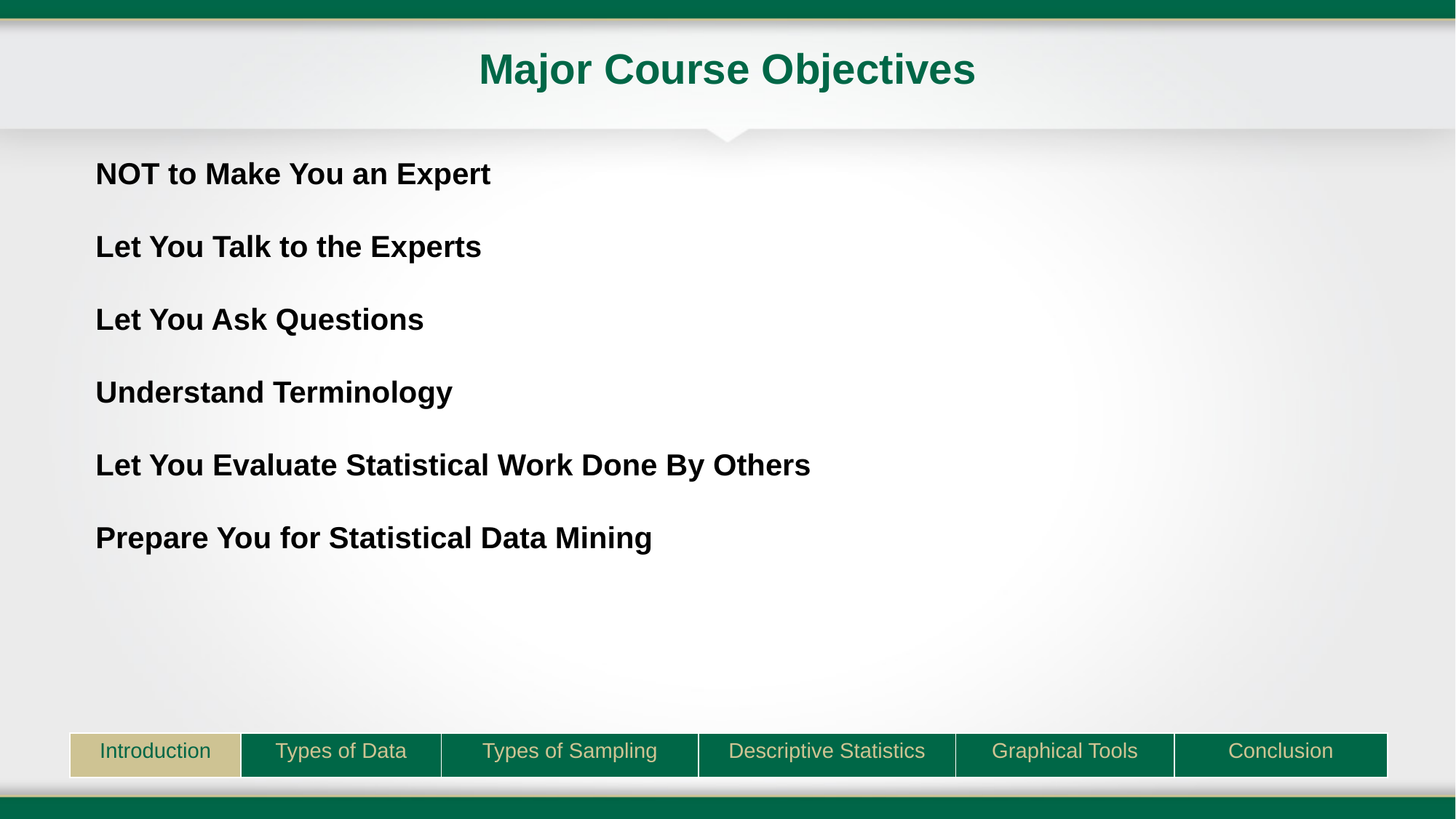

# Major Course Objectives
NOT to Make You an Expert
Let You Talk to the Experts
Let You Ask Questions
Understand Terminology
Let You Evaluate Statistical Work Done By Others
Prepare You for Statistical Data Mining
| Introduction | Types of Data | Types of Sampling | Descriptive Statistics | Graphical Tools | Conclusion |
| --- | --- | --- | --- | --- | --- |